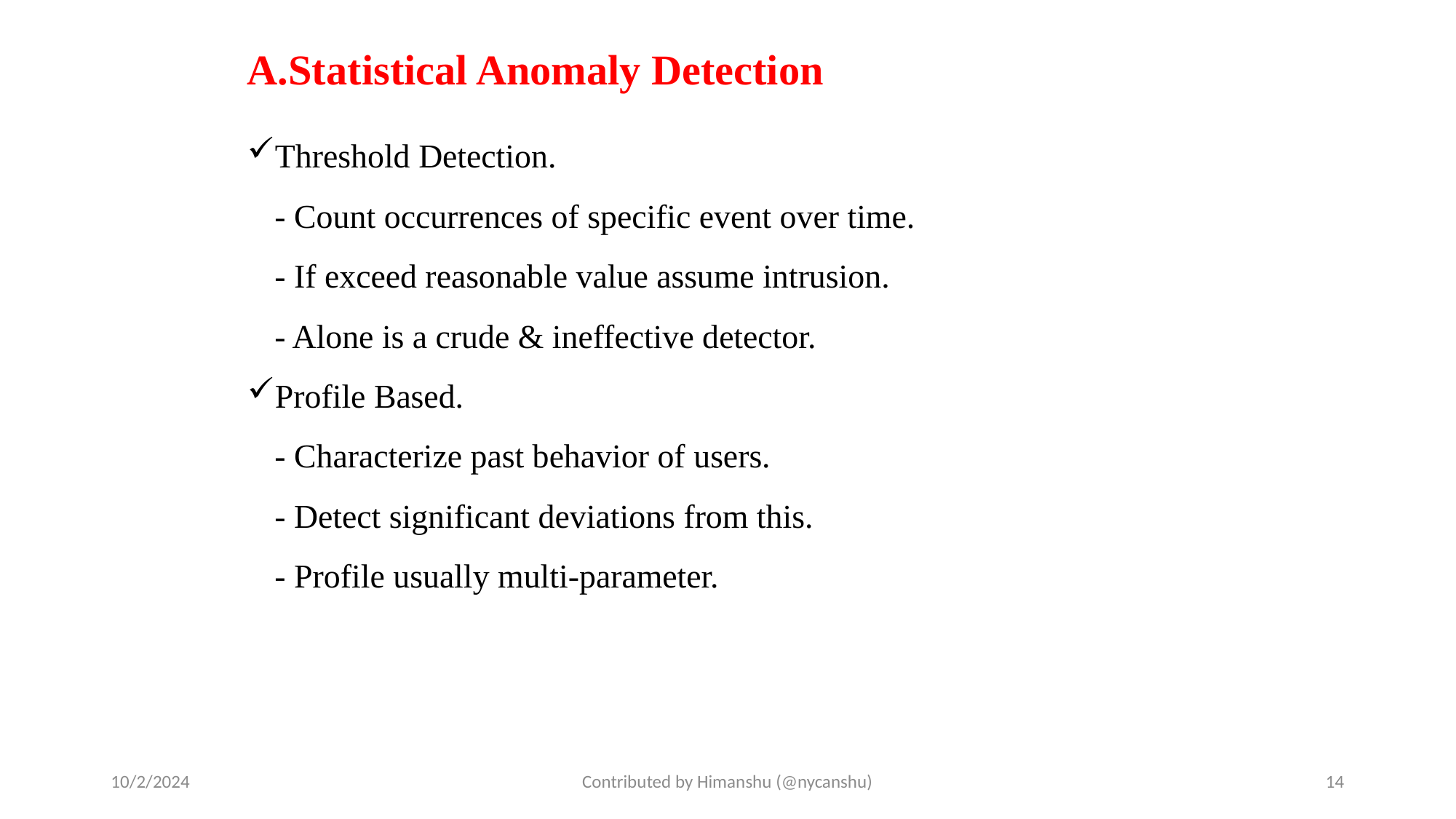

# A.Statistical Anomaly Detection
Threshold Detection.
	- Count occurrences of specific event over time.
	- If exceed reasonable value assume intrusion.
	- Alone is a crude & ineffective detector.
Profile Based.
	- Characterize past behavior of users.
	- Detect significant deviations from this.
	- Profile usually multi-parameter.
10/2/2024
Contributed by Himanshu (@nycanshu)
14